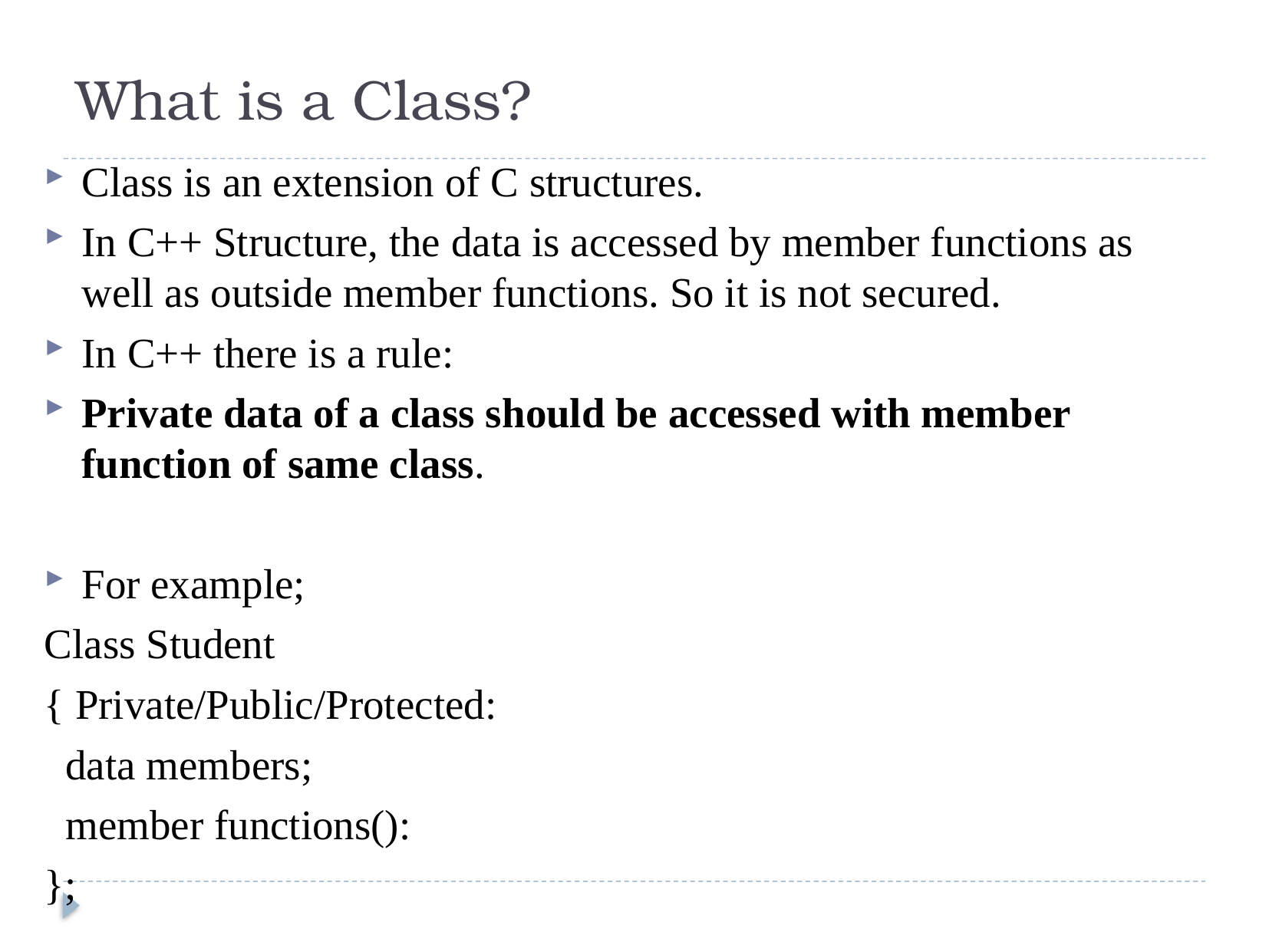

# What is a Class?
Class is an extension of C structures.
In C++ Structure, the data is accessed by member functions as well as outside member functions. So it is not secured.
In C++ there is a rule:
Private data of a class should be accessed with member function of same class.

For example;
Class Student
{ Private/Public/Protected:
  data members;
  member functions():
};